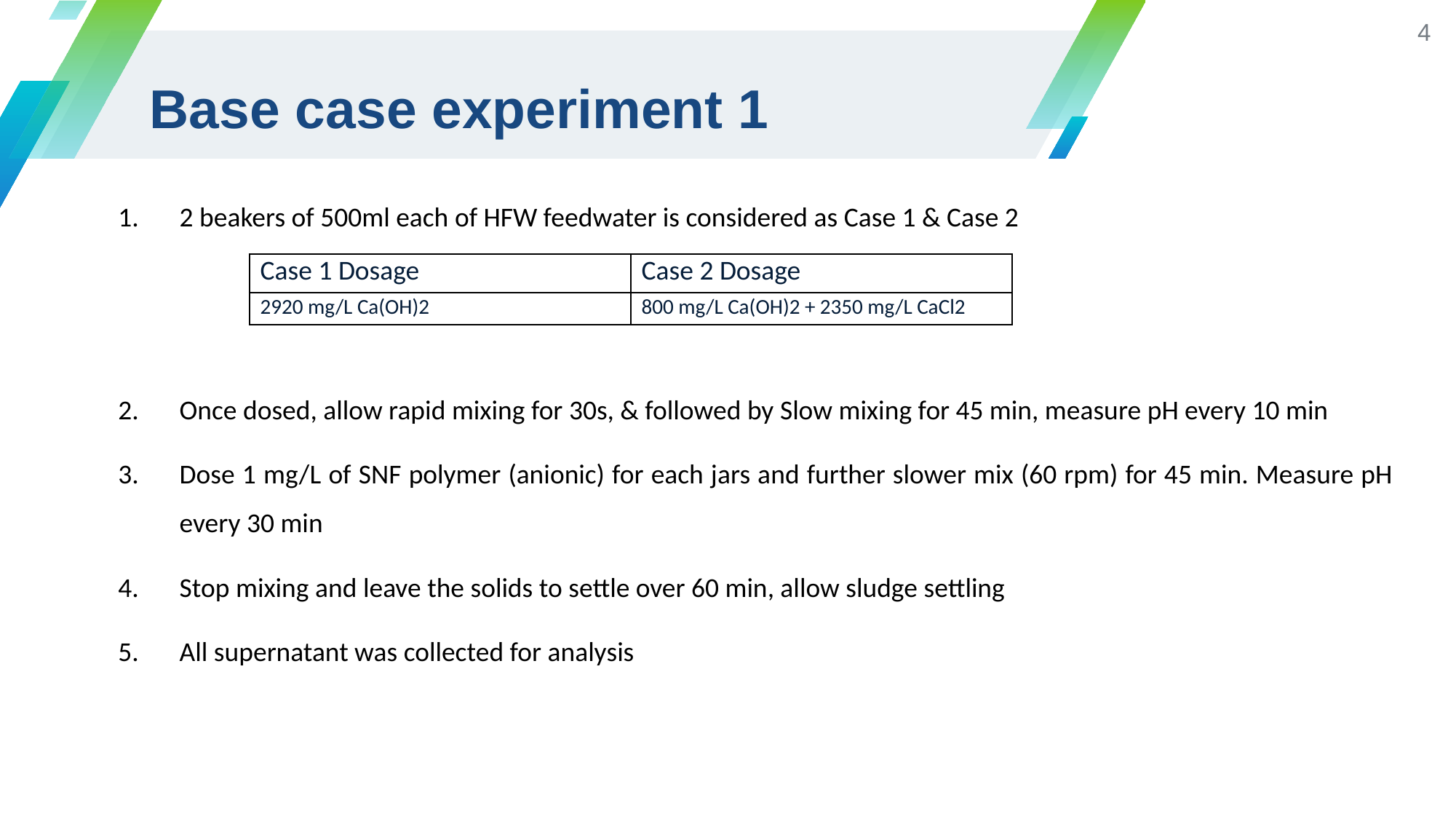

4
# Base case experiment 1
2 beakers of 500ml each of HFW feedwater is considered as Case 1 & Case 2

Once dosed, allow rapid mixing for 30s, & followed by Slow mixing for 45 min, measure pH every 10 min
Dose 1 mg/L of SNF polymer (anionic) for each jars and further slower mix (60 rpm) for 45 min. Measure pH every 30 min
Stop mixing and leave the solids to settle over 60 min, allow sludge settling
All supernatant was collected for analysis
| Case 1 Dosage | Case 2 Dosage |
| --- | --- |
| 2920 mg/L Ca(OH)2 | 800 mg/L Ca(OH)2 + 2350 mg/L CaCl2 |